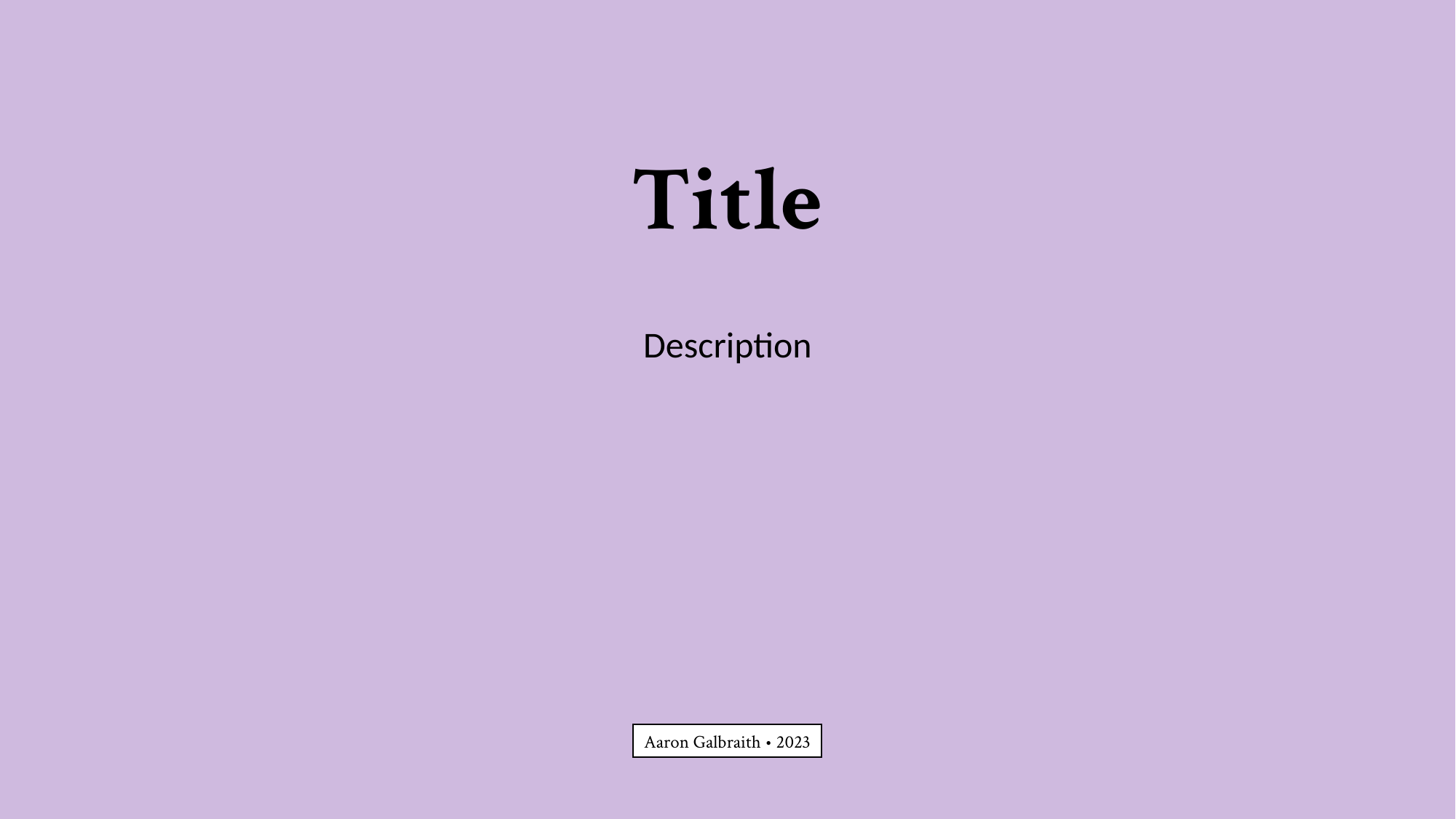

# Title
Description
Aaron Galbraith • 2023